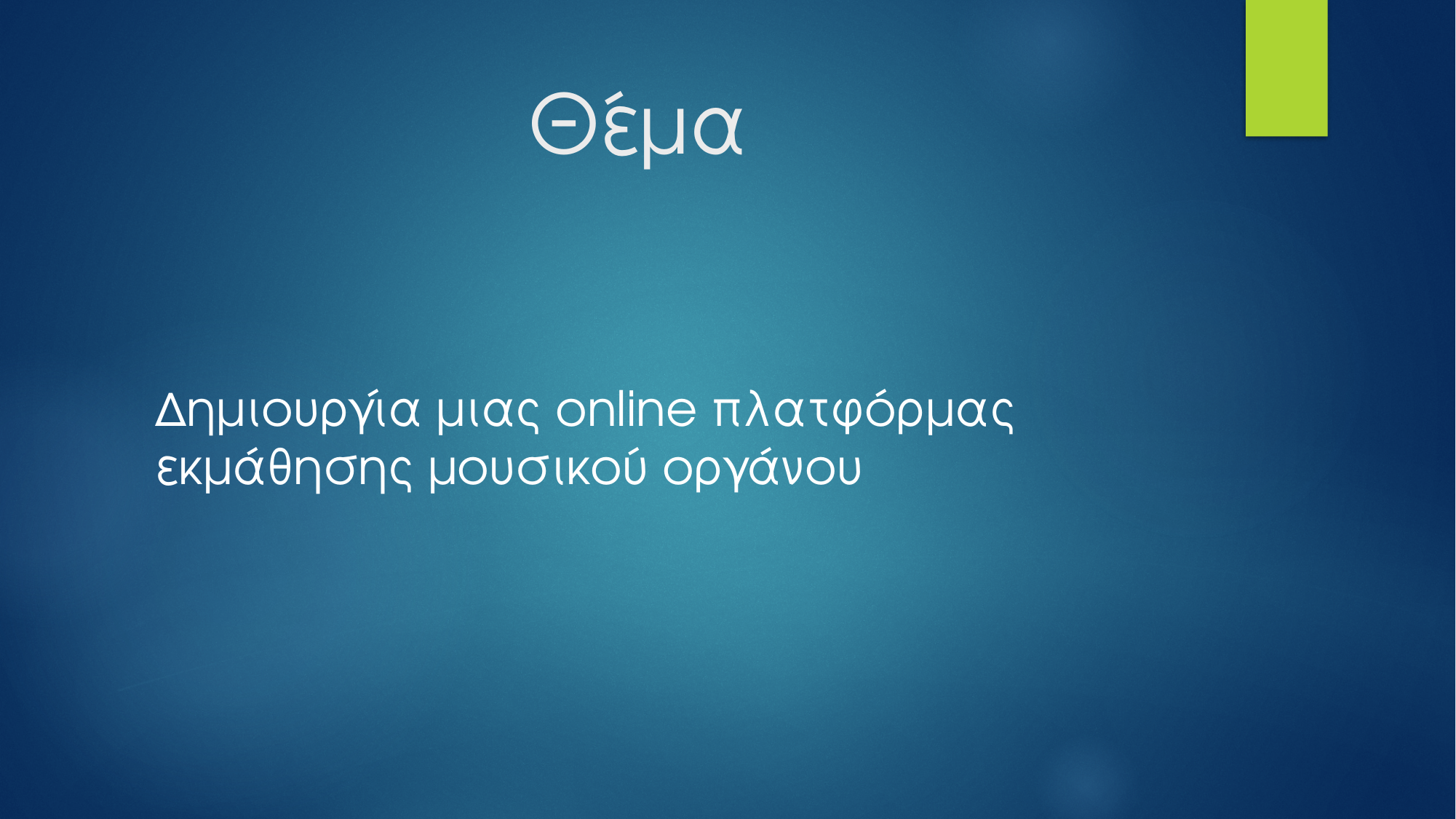

# Θέμα
Δημιουργία μιας online πλατφόρμας εκμάθησης μουσικού οργάνου